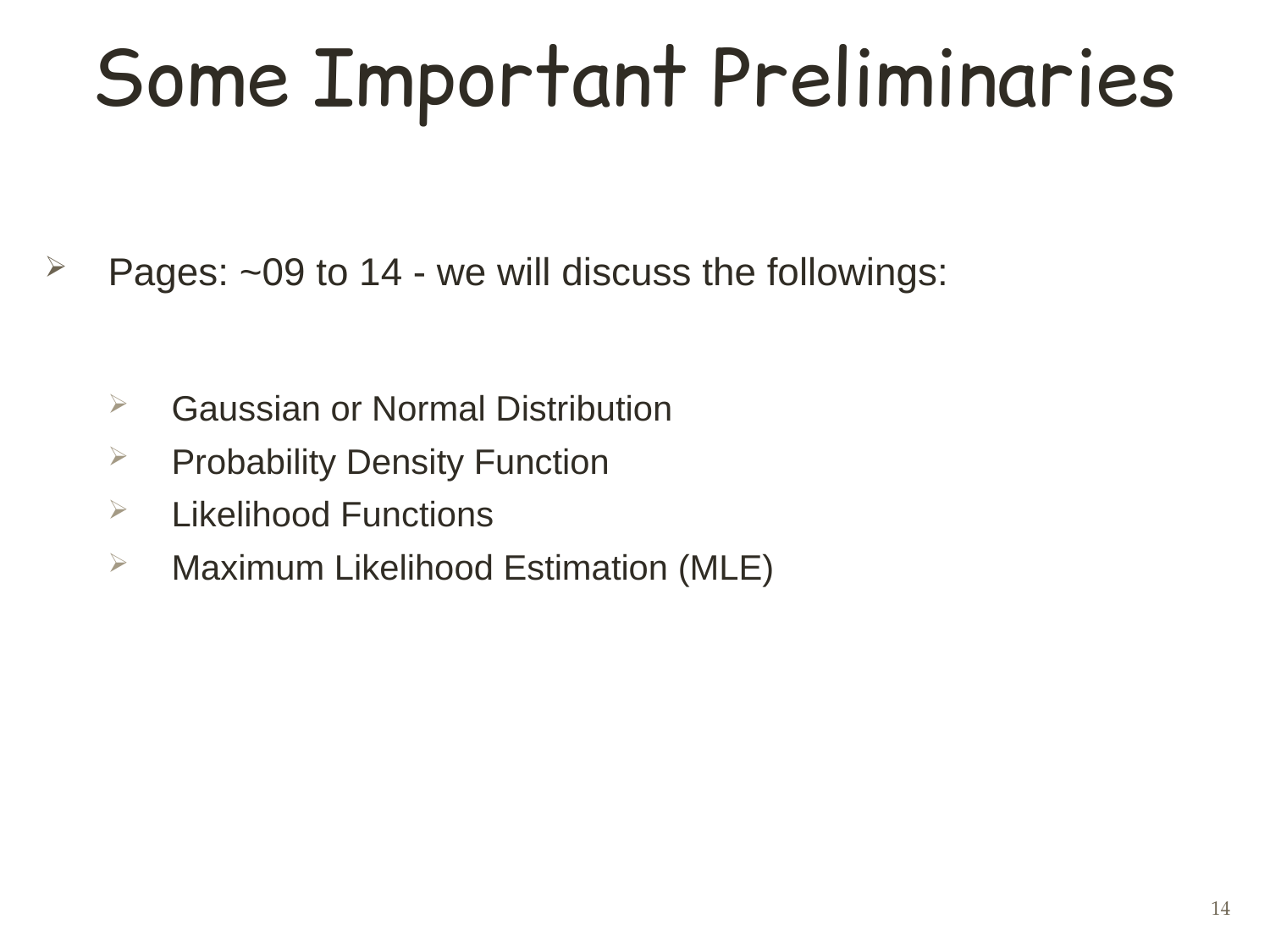

# Some Important Preliminaries

Pages: ~09 to 14 - we will discuss the followings:

Gaussian or Normal Distribution
Probability Density Function
Likelihood Functions
Maximum Likelihood Estimation (MLE)

14